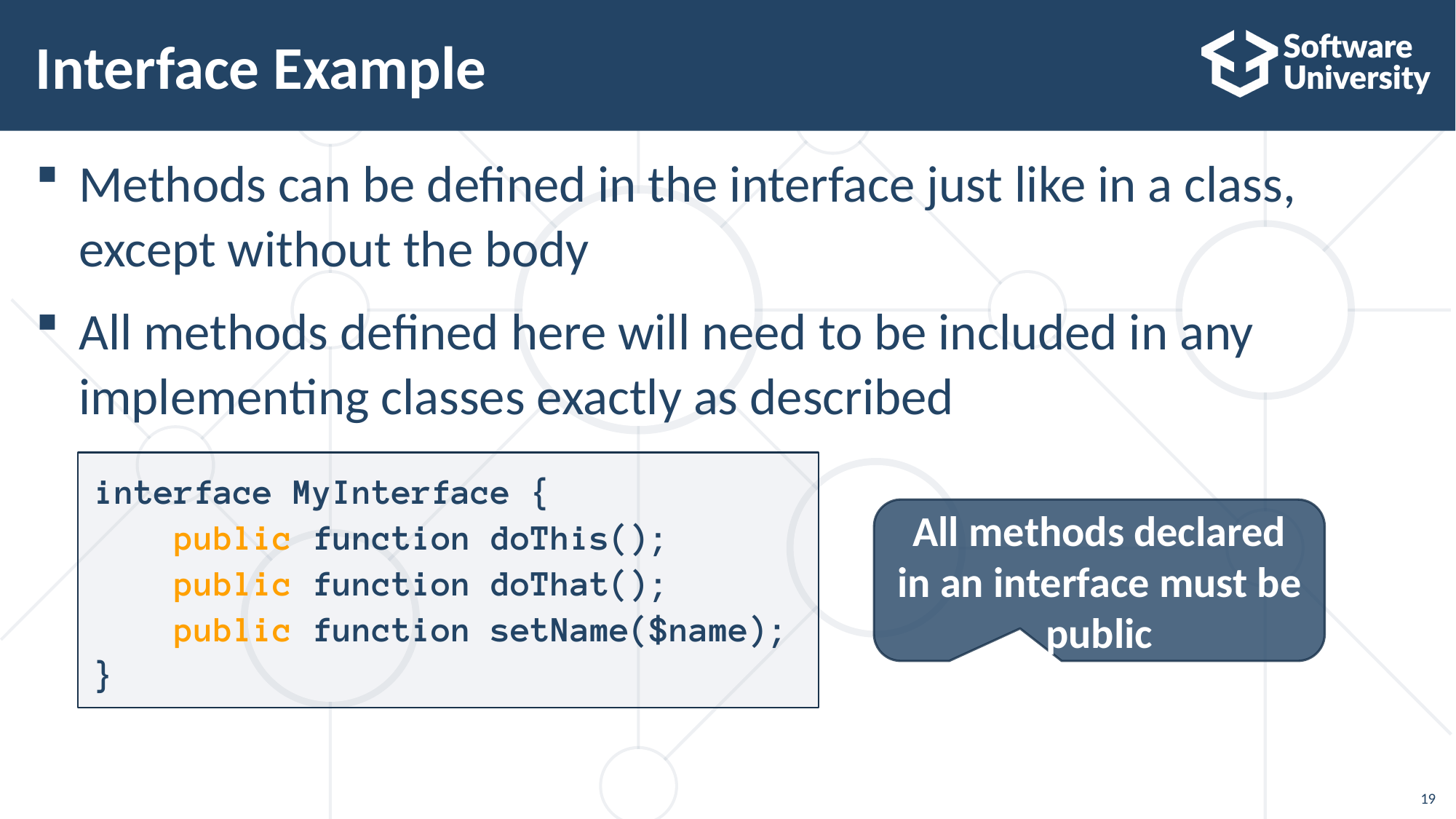

# Interface Example
Methods can be defined in the interface just like in a class, except without the body
All methods defined here will need to be included in any
implementing classes exactly as described
interface MyInterface {
    public function doThis();
    public function doThat();
    public function setName($name);
}
All methods declared in an interface must be public
19